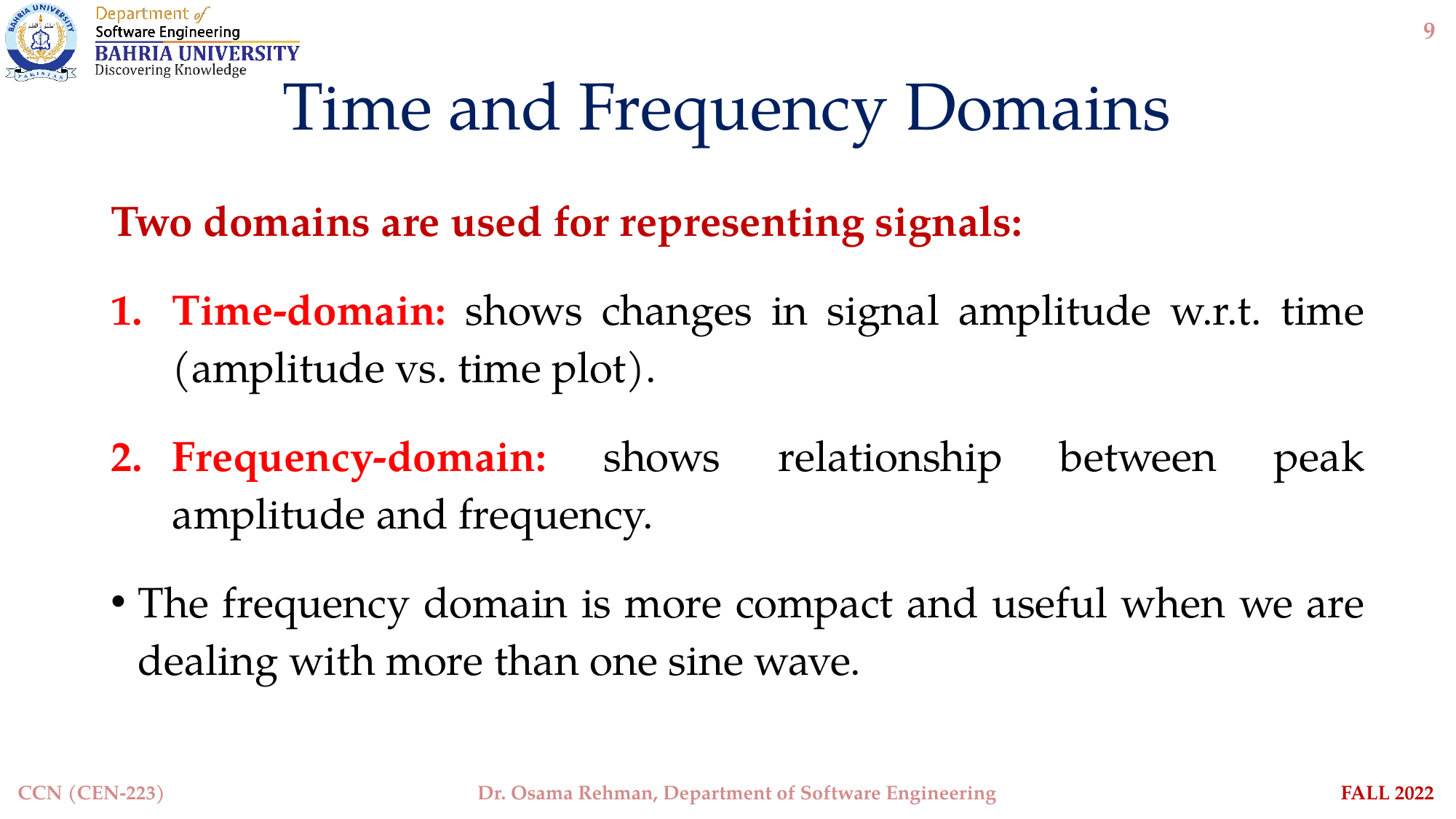

9
# Time and Frequency Domains
Two domains are used for representing signals:
Time-domain: shows changes in signal amplitude w.r.t. time (amplitude vs. time plot).
Frequency-domain: shows relationship between peak amplitude and frequency.
The frequency domain is more compact and useful when we are dealing with more than one sine wave.
CCN (CEN-223)
Dr. Osama Rehman, Department of Software Engineering